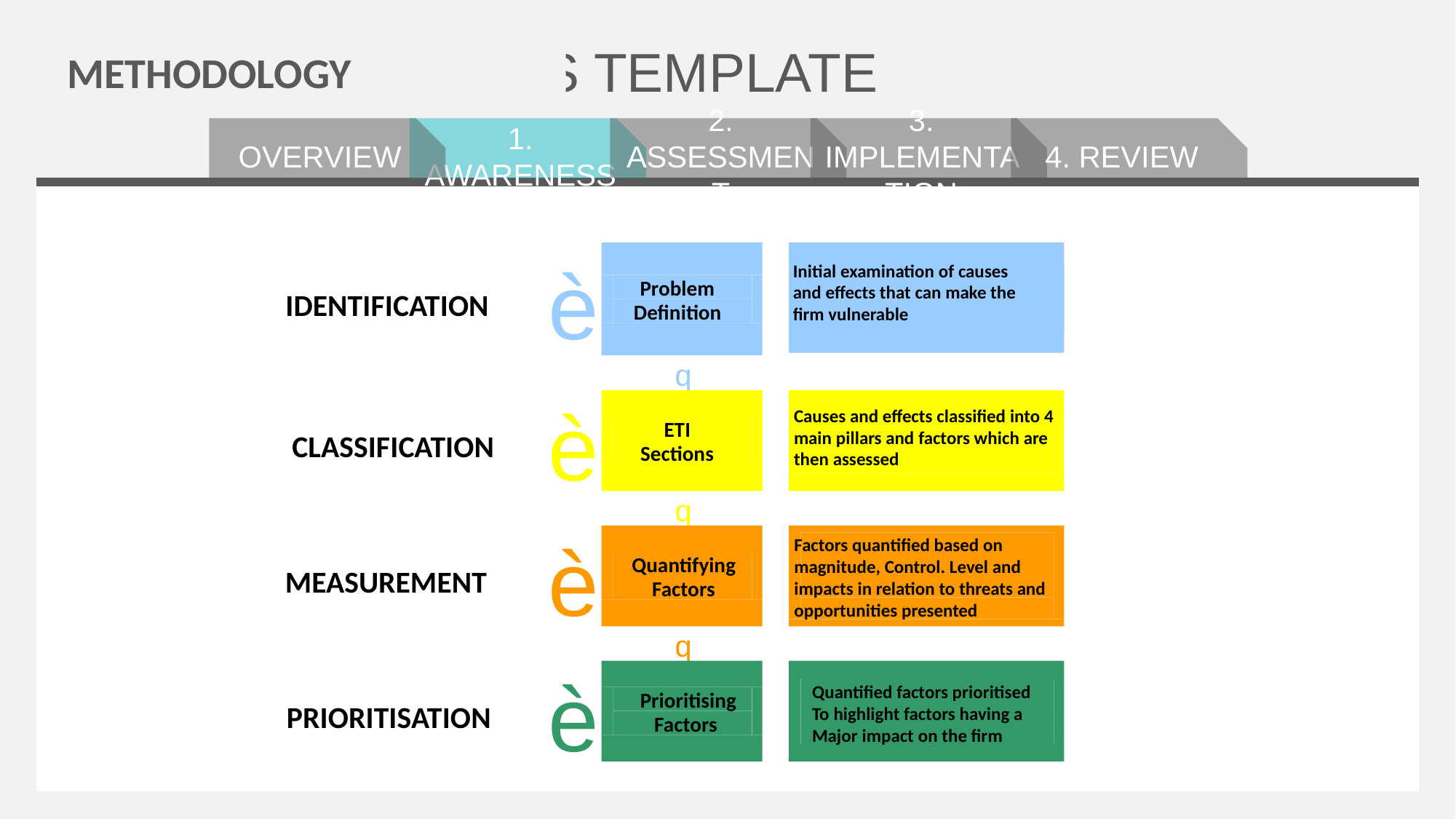

METHODOLOGY
OVERVIEW
1. AWARENESS
2. ASSESSMENT
3. IMPLEMENTATION
4. REVIEW

è

Initial examination of causes and effects that can make the firm vulnerable

Problem

IDENTIFICATION

Definition

q

è

Causes and effects classified into 4 main pillars and factors which are then assessed

ETI

CLASSIFICATION

Sections

q

è

Factors quantified based on
magnitude, Control. Level and
impacts in relation to threats and opportunities presented
Quantifying

MEASUREMENT

Factors

q

è

Quantified factors prioritised
To highlight factors having a
Major impact on the firm
Prioritising

PRIORITISATION

Factors